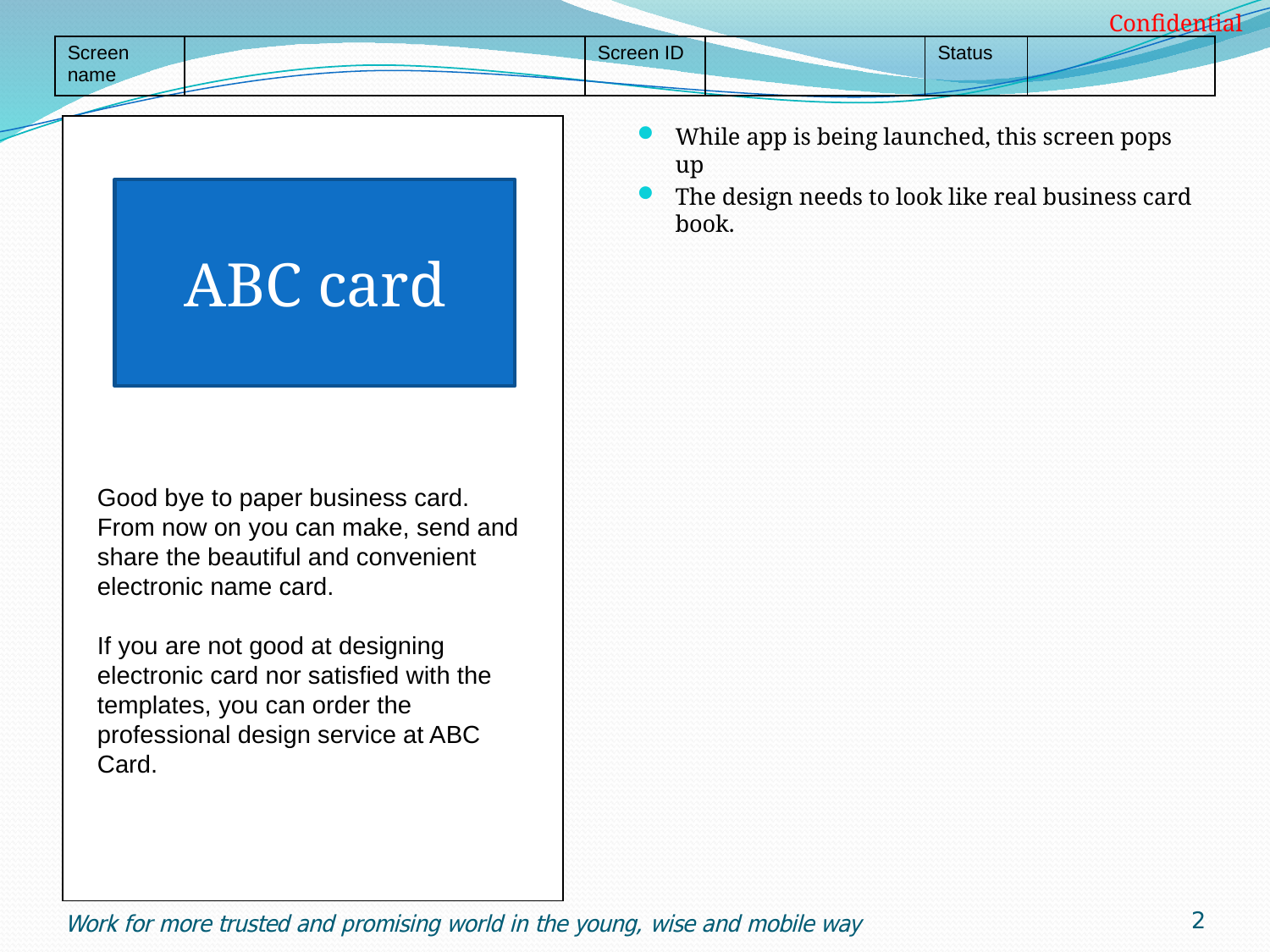

While app is being launched, this screen pops up
The design needs to look like real business card book.

ABC card
Good bye to paper business card. From now on you can make, send and share the beautiful and convenient electronic name card.

If you are not good at designing electronic card nor satisfied with the templates, you can order the professional design service at ABC Card.
2
Work for more trusted and promising world in the young, wise and mobile way